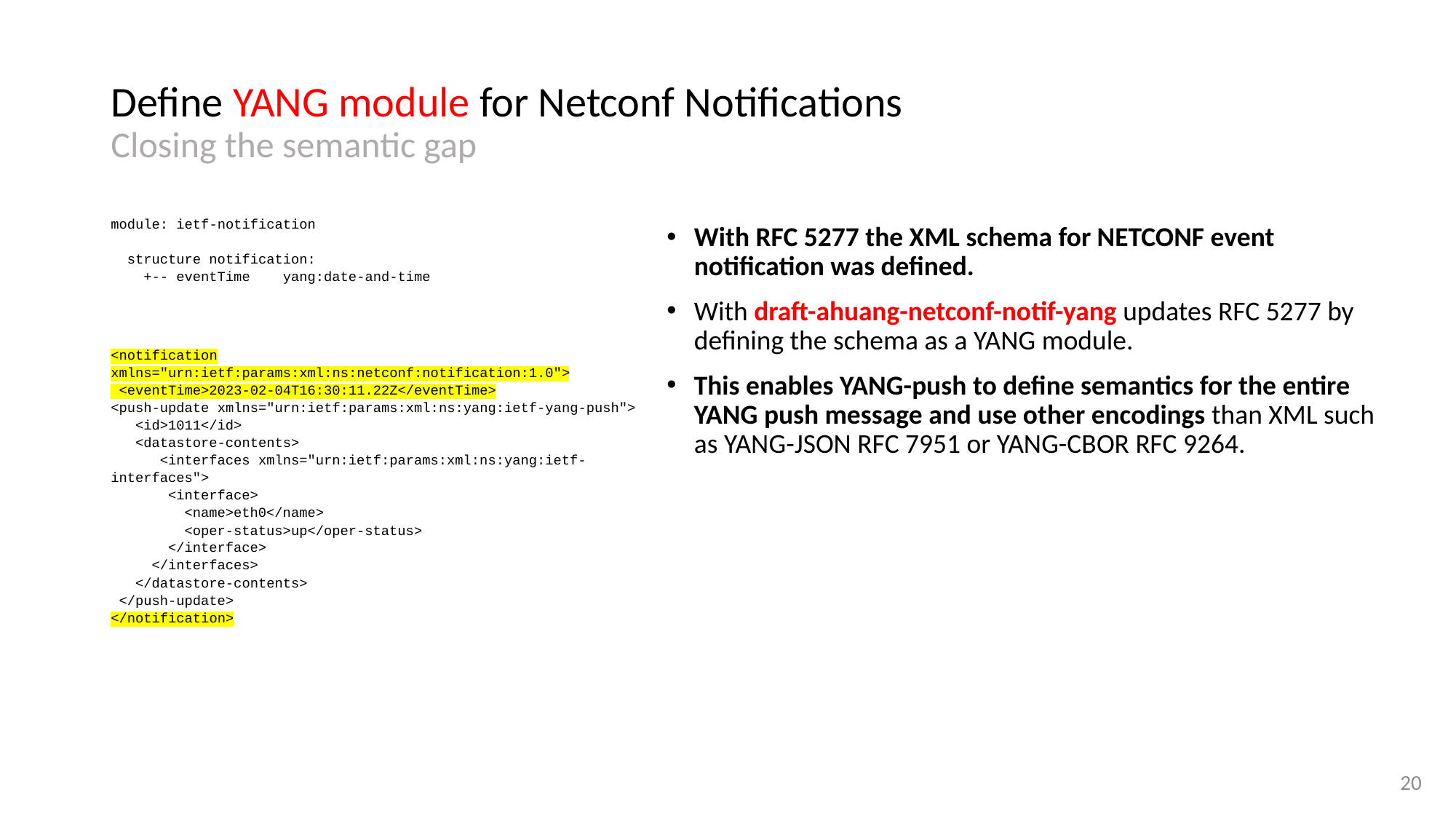

# Define YANG module for Netconf Notifications Closing the semantic gap
module: ietf-notification

  structure notification:
    +-- eventTime    yang:date-and-time
With RFC 5277 the XML schema for NETCONF event notification was defined.
With draft-ahuang-netconf-notif-yang updates RFC 5277 by defining the schema as a YANG module.
This enables YANG-push to define semantics for the entire YANG push message and use other encodings than XML such as YANG-JSON RFC 7951 or YANG-CBOR RFC 9264.
<notification xmlns="urn:ietf:params:xml:ns:netconf:notification:1.0">
 <eventTime>2023-02-04T16:30:11.22Z</eventTime>
<push-update xmlns="urn:ietf:params:xml:ns:yang:ietf-yang-push">
   <id>1011</id>
   <datastore-contents>
      <interfaces xmlns="urn:ietf:params:xml:ns:yang:ietf-interfaces">
       <interface>
         <name>eth0</name>
         <oper-status>up</oper-status>
       </interface>
     </interfaces>
   </datastore-contents>
 </push-update>
</notification>
20